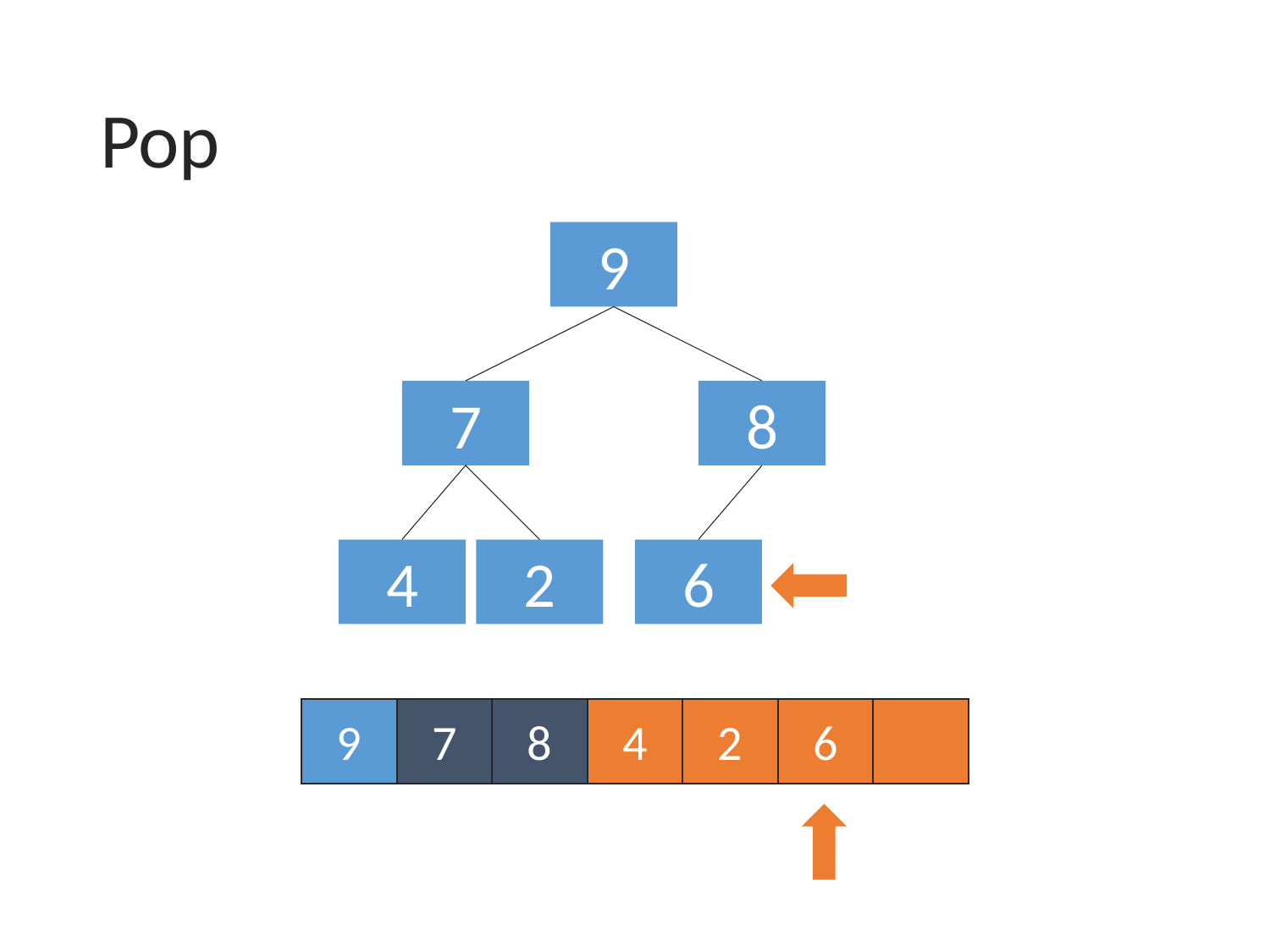

# Pop
9
7
8
4
2
6

9
7
8
4
2

6